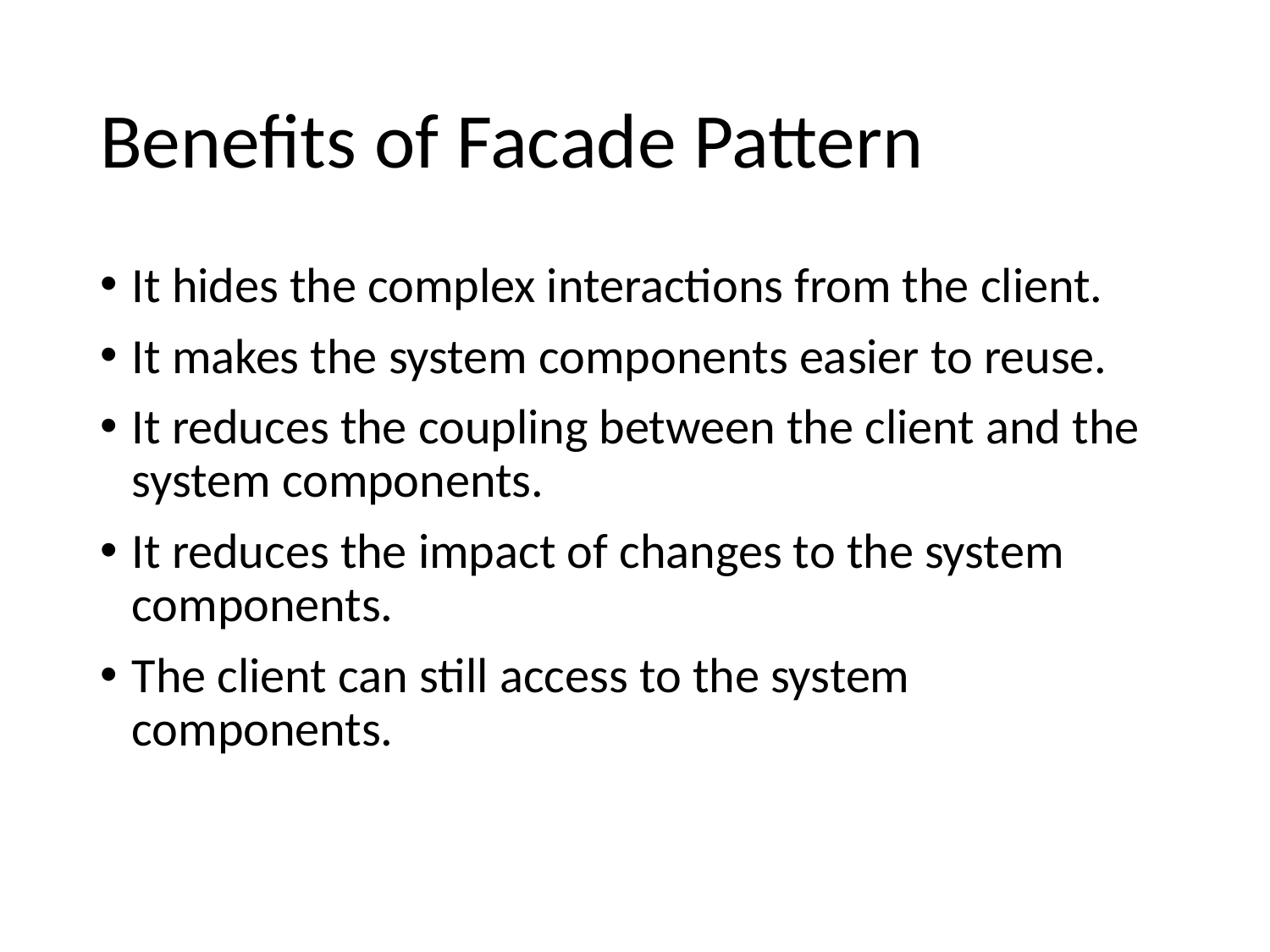

# Benefits of Facade Pattern
It hides the complex interactions from the client.
It makes the system components easier to reuse.
It reduces the coupling between the client and the system components.
It reduces the impact of changes to the system components.
The client can still access to the system components.